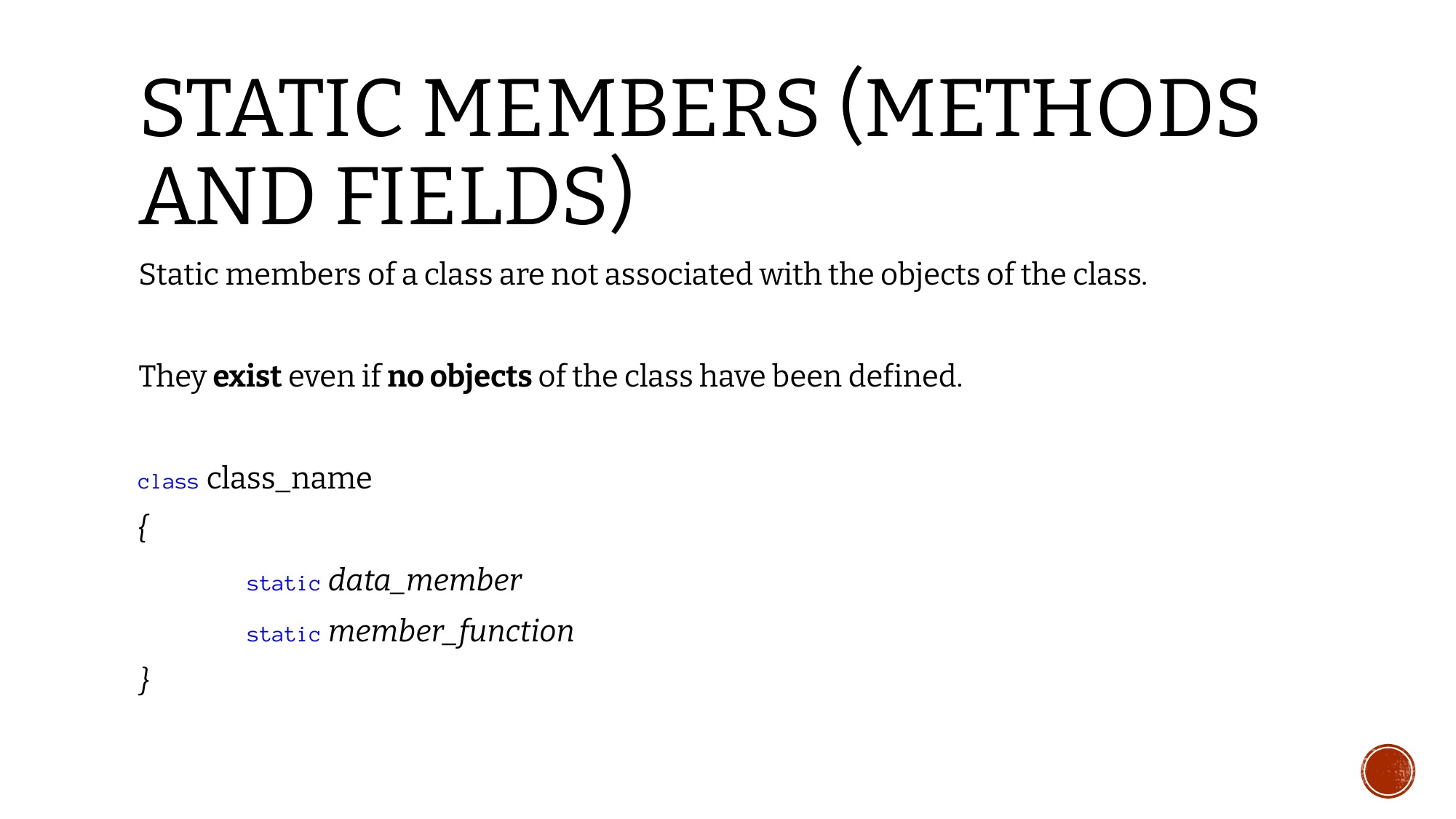

# Static members (methods and fields)
Static members of a class are not associated with the objects of the class.

They exist even if no objects of the class have been defined.

class class_name
{
	static data_member
	static member_function
}